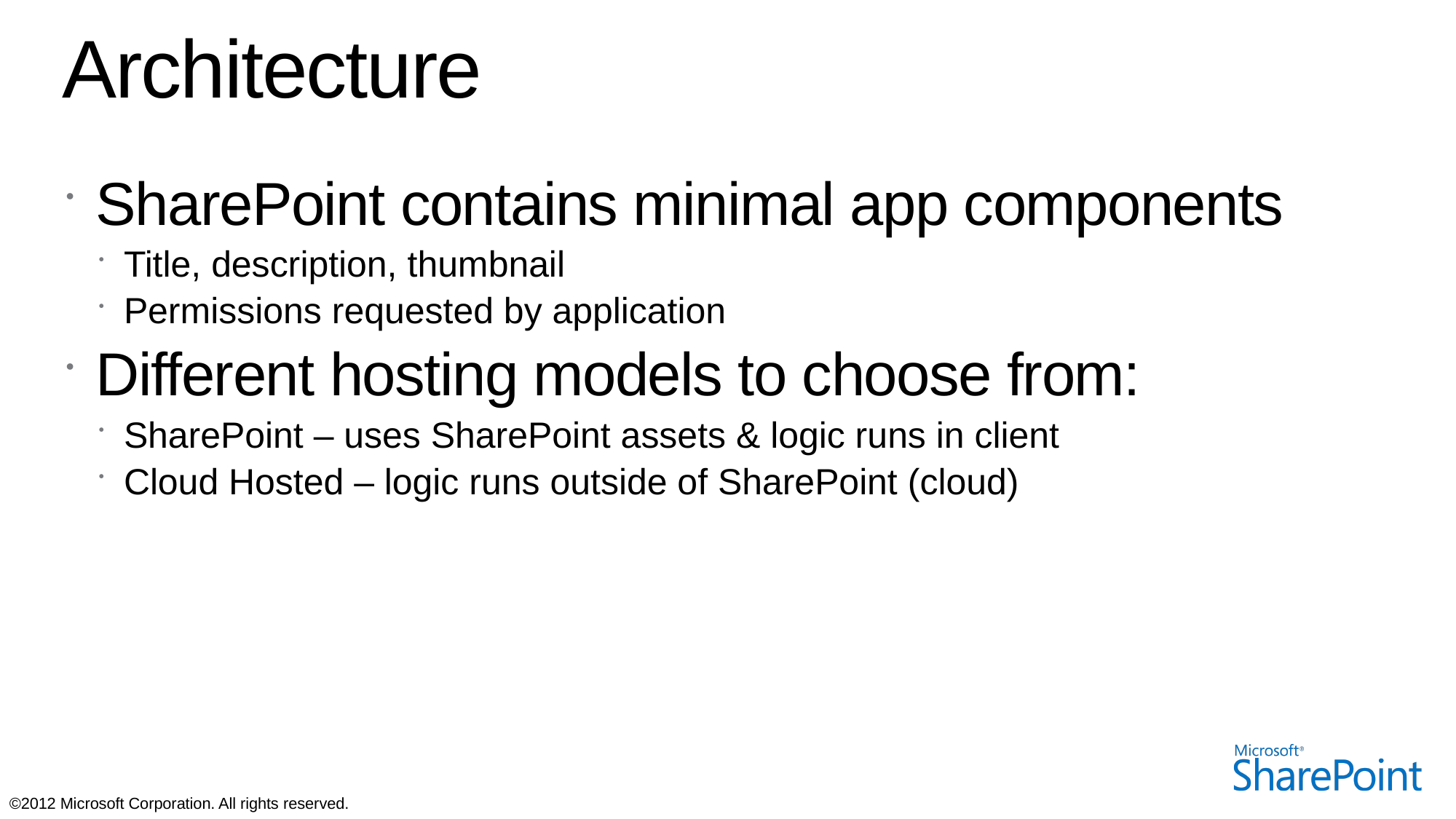

# Architecture
SharePoint contains minimal app components
Title, description, thumbnail
Permissions requested by application
Different hosting models to choose from:
SharePoint – uses SharePoint assets & logic runs in client
Cloud Hosted – logic runs outside of SharePoint (cloud)